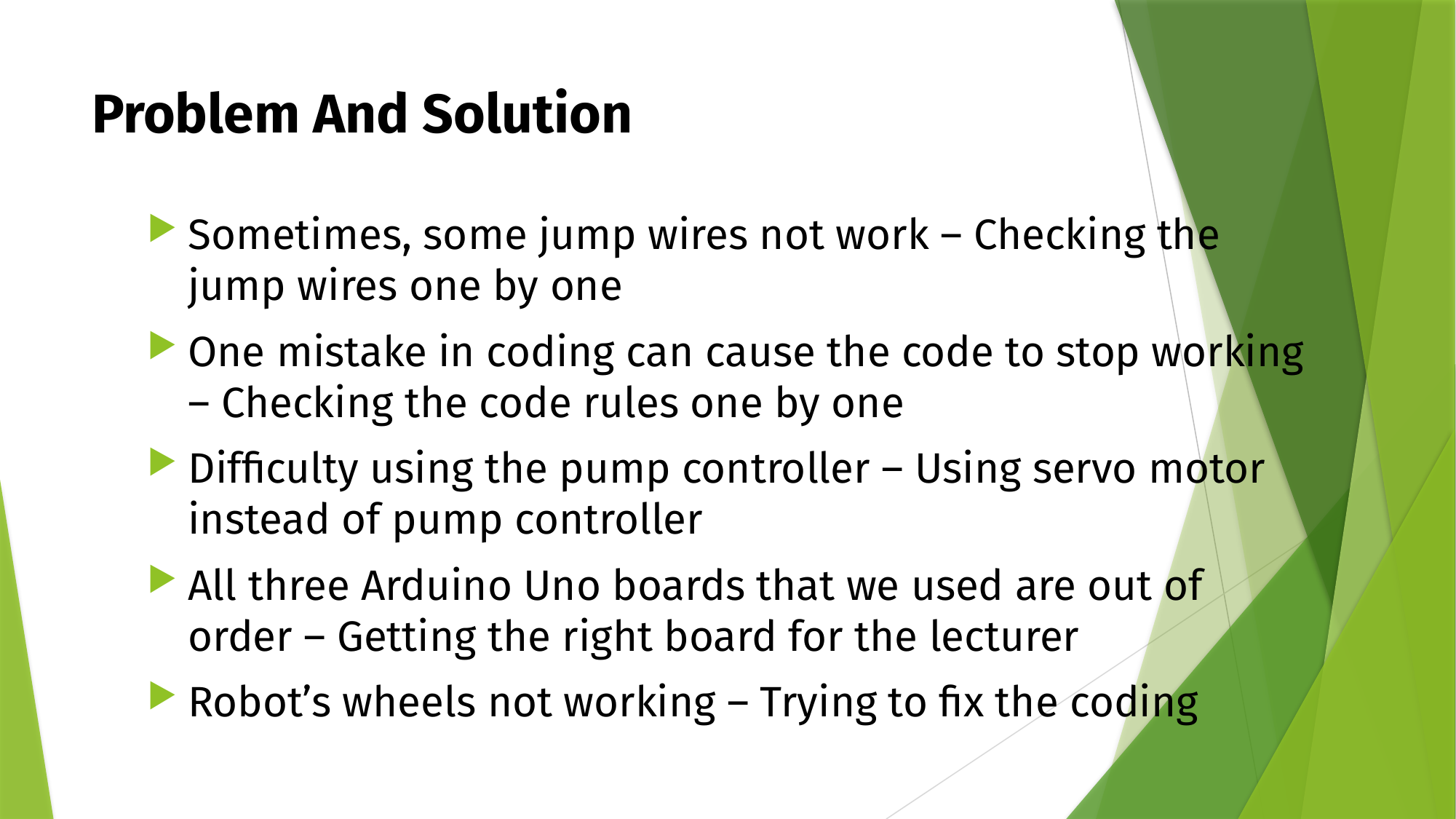

# Problem And Solution
Sometimes, some jump wires not work – Checking the jump wires one by one
One mistake in coding can cause the code to stop working – Checking the code rules one by one
Difficulty using the pump controller – Using servo motor instead of pump controller
All three Arduino Uno boards that we used are out of order – Getting the right board for the lecturer
Robot’s wheels not working – Trying to fix the coding